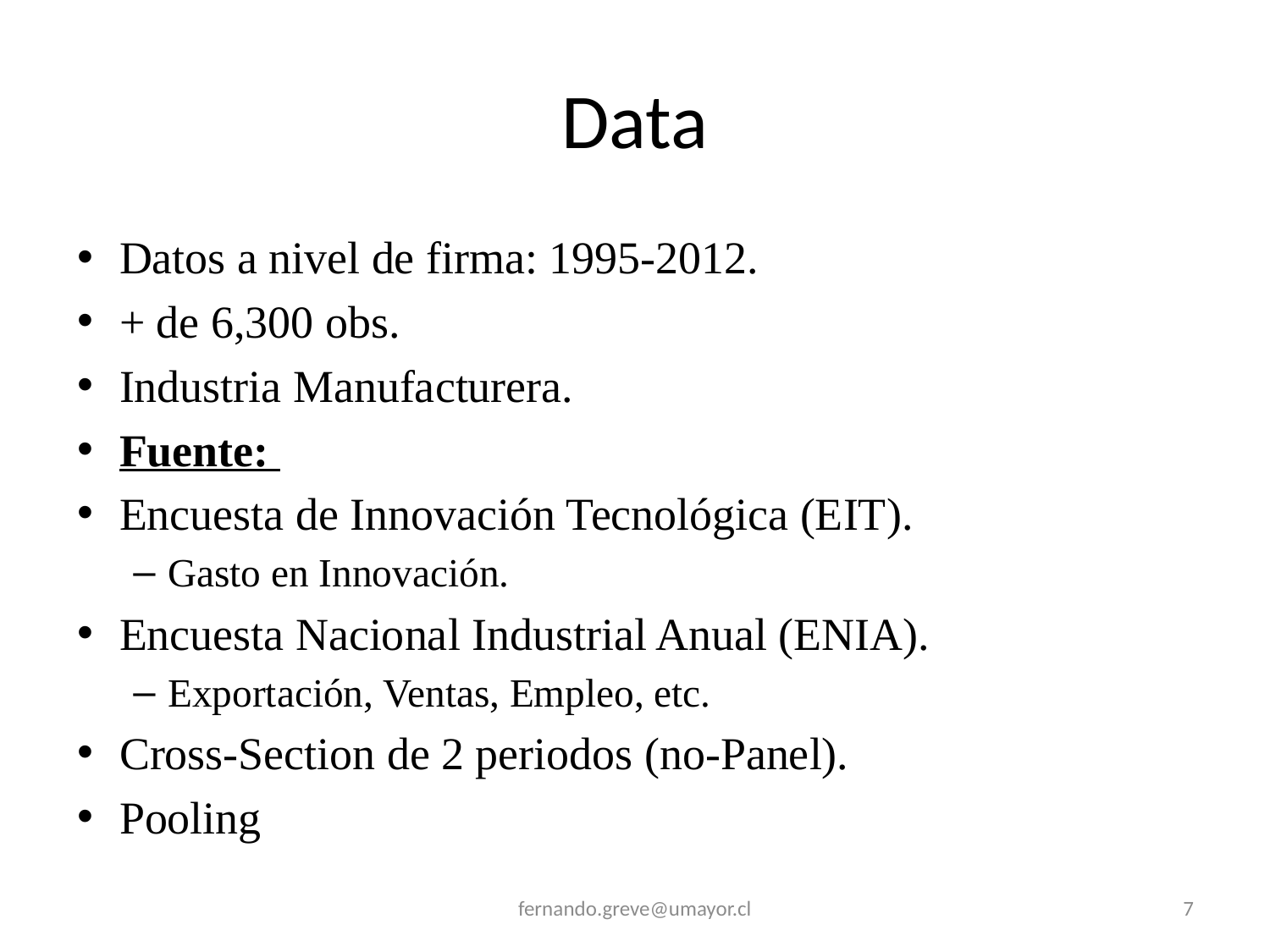

# Data
Datos a nivel de firma: 1995-2012.
+ de 6,300 obs.
Industria Manufacturera.
Fuente:
Encuesta de Innovación Tecnológica (EIT).
Gasto en Innovación.
Encuesta Nacional Industrial Anual (ENIA).
Exportación, Ventas, Empleo, etc.
Cross-Section de 2 periodos (no-Panel).
Pooling
fernando.greve@umayor.cl
7